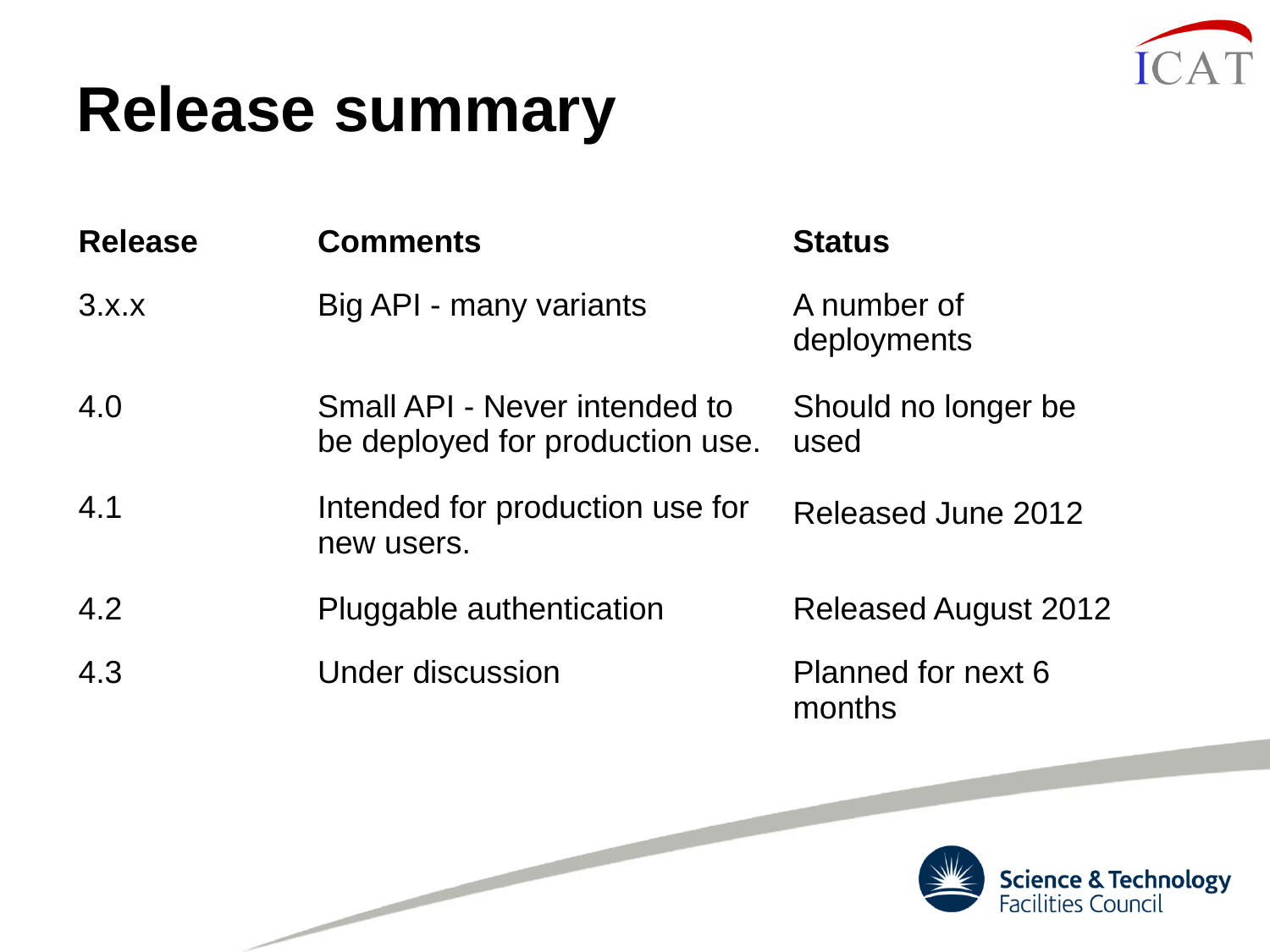

# Release summary
| Release | Comments | Status |
| --- | --- | --- |
| 3.x.x | Big API - many variants | A number of deployments |
| 4.0 | Small API - Never intended to be deployed for production use. | Should no longer be used |
| 4.1 | Intended for production use for new users. | Released June 2012 |
| 4.2 | Pluggable authentication | Released August 2012 |
| 4.3 | Under discussion | Planned for next 6 months |